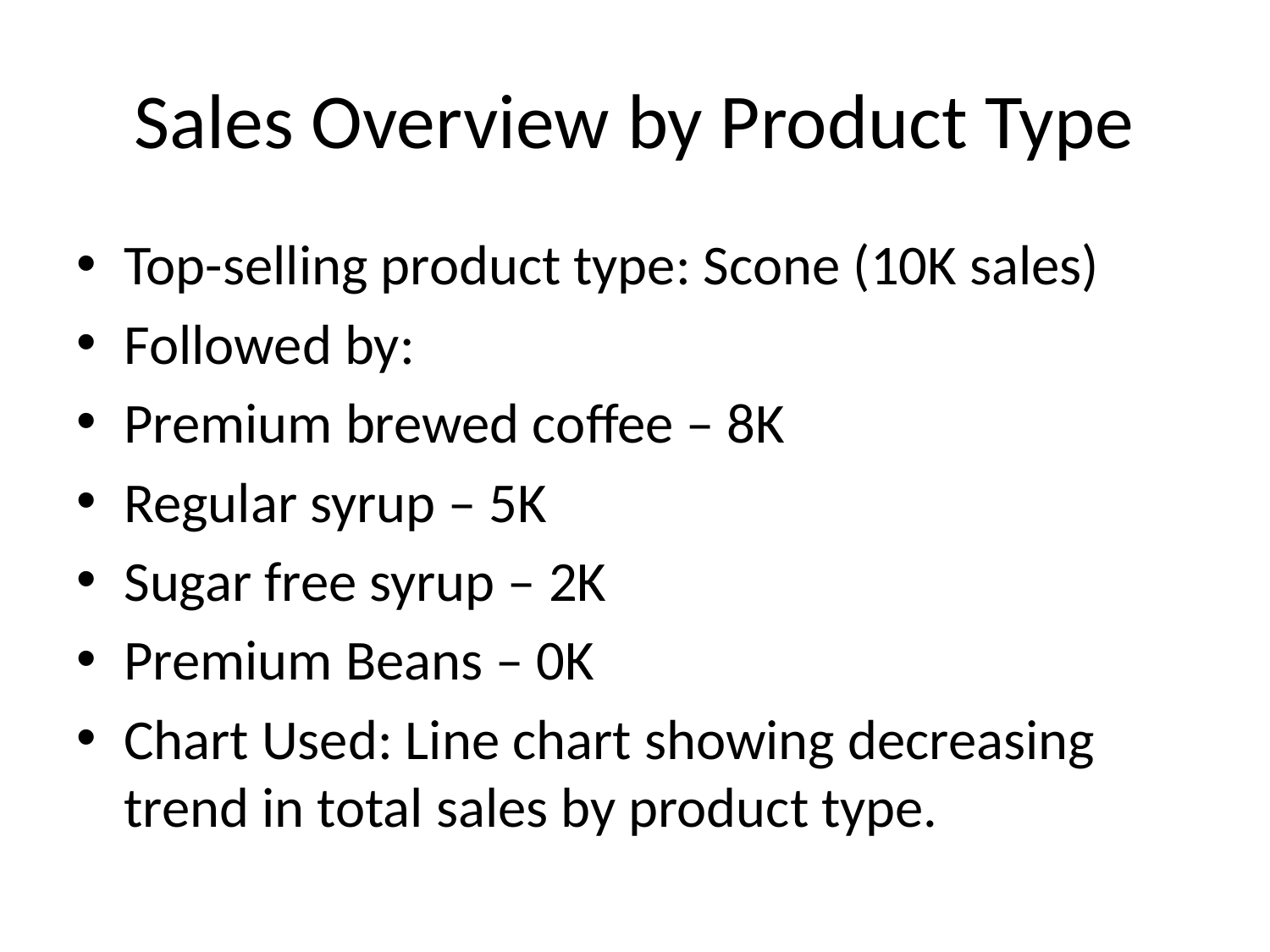

# Sales Overview by Product Type
Top-selling product type: Scone (10K sales)
Followed by:
Premium brewed coffee – 8K
Regular syrup – 5K
Sugar free syrup – 2K
Premium Beans – 0K
Chart Used: Line chart showing decreasing trend in total sales by product type.